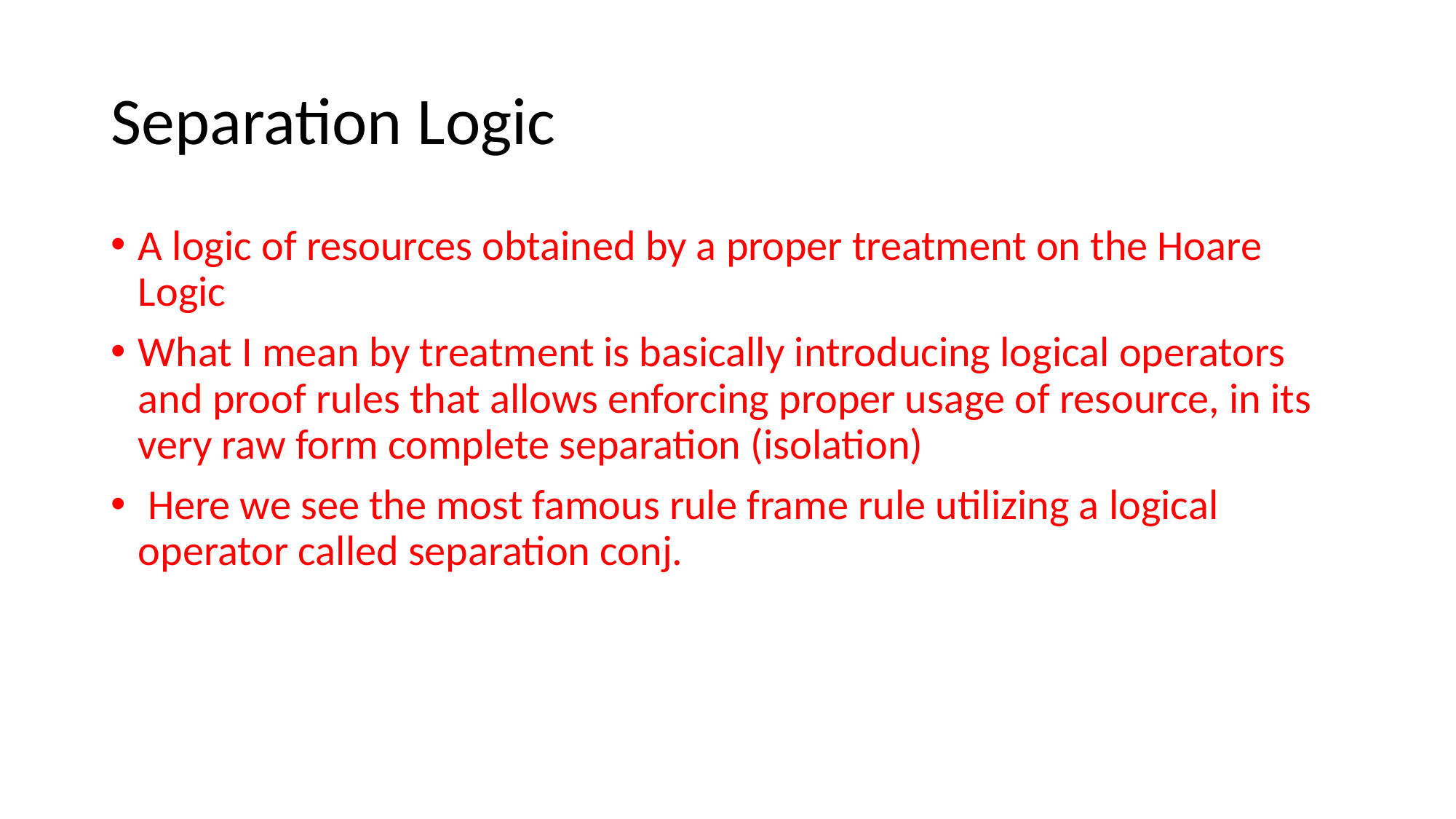

# Separation Logic
A logic of resources obtained by a proper treatment on the Hoare Logic
What I mean by treatment is basically introducing logical operators and proof rules that allows enforcing proper usage of resource, in its very raw form complete separation (isolation)
 Here we see the most famous rule frame rule utilizing a logical operator called separation conj.